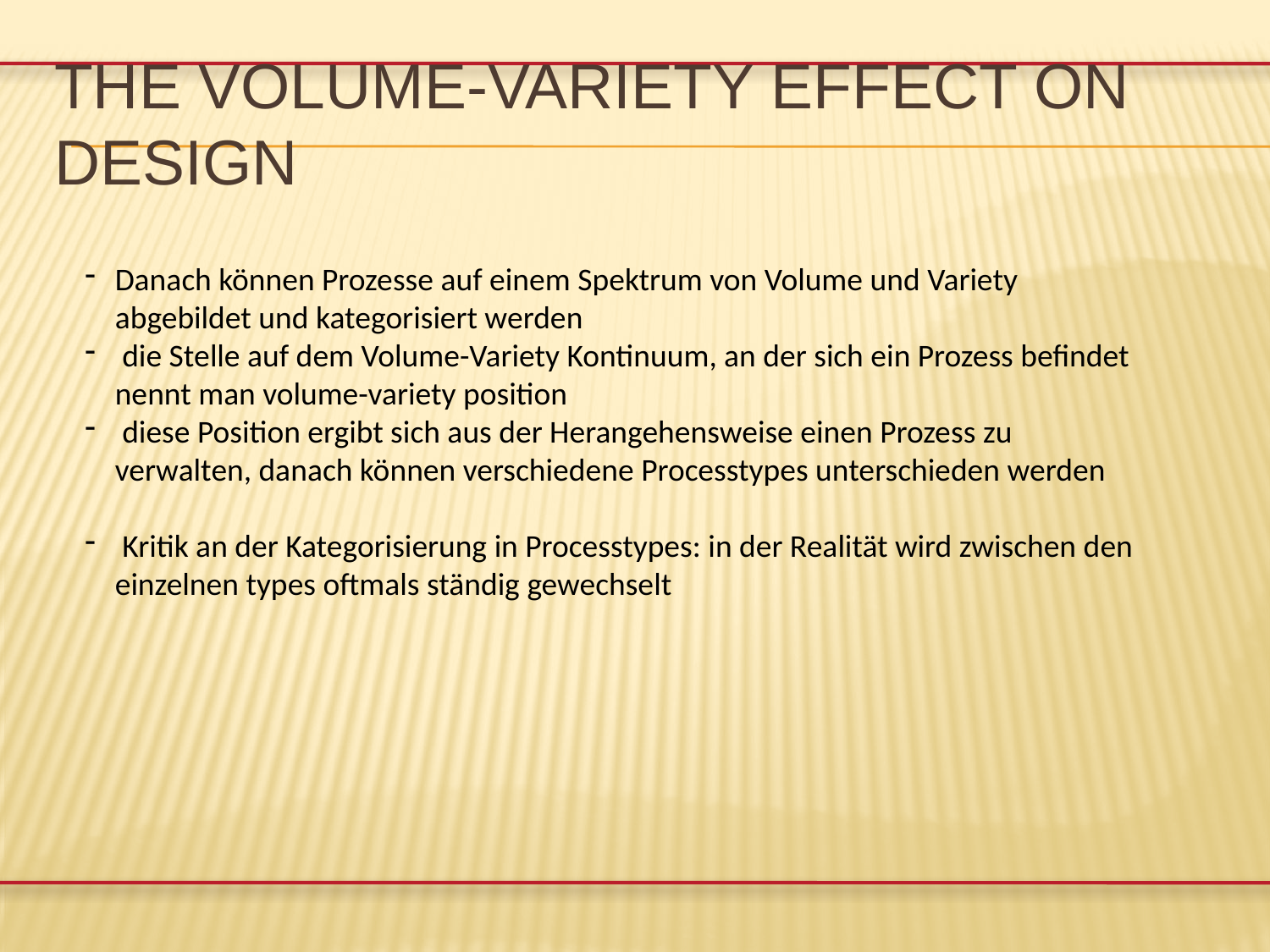

# The volume-variety effect on design

Danach können Prozesse auf einem Spektrum von Volume und Variety abgebildet und kategorisiert werden
 die Stelle auf dem Volume-Variety Kontinuum, an der sich ein Prozess befindet nennt man volume-variety position
 diese Position ergibt sich aus der Herangehensweise einen Prozess zu verwalten, danach können verschiedene Processtypes unterschieden werden

 Kritik an der Kategorisierung in Processtypes: in der Realität wird zwischen den einzelnen types oftmals ständig gewechselt